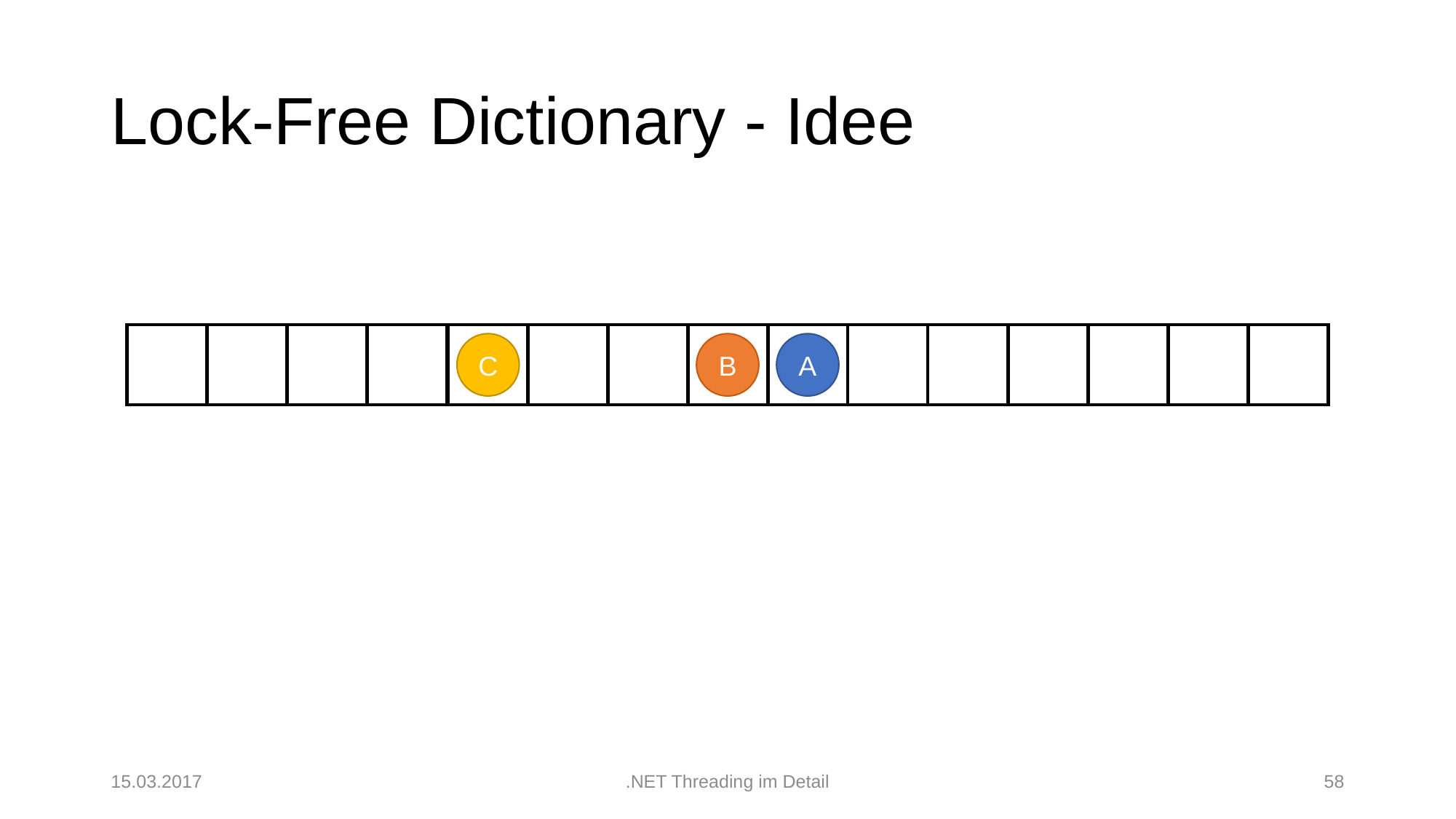

# Lock-Free Dictionary - Idee

C
B
A
15.03.2017
.NET Threading im Detail
58